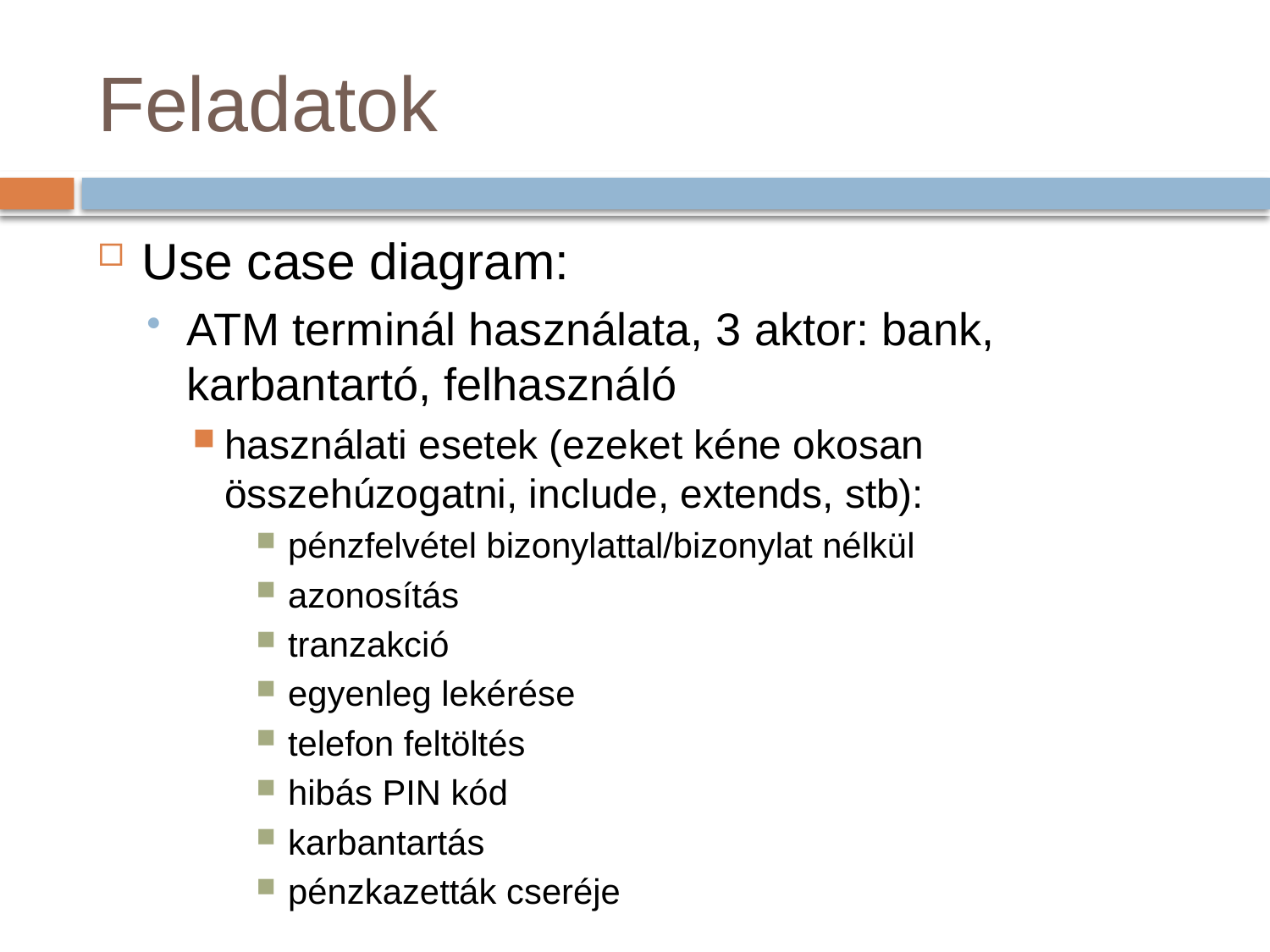

# Feladatok
Use case diagram:
ATM terminál használata, 3 aktor: bank, karbantartó, felhasználó
használati esetek (ezeket kéne okosan összehúzogatni, include, extends, stb):
pénzfelvétel bizonylattal/bizonylat nélkül
azonosítás
tranzakció
egyenleg lekérése
telefon feltöltés
hibás PIN kód
karbantartás
pénzkazetták cseréje